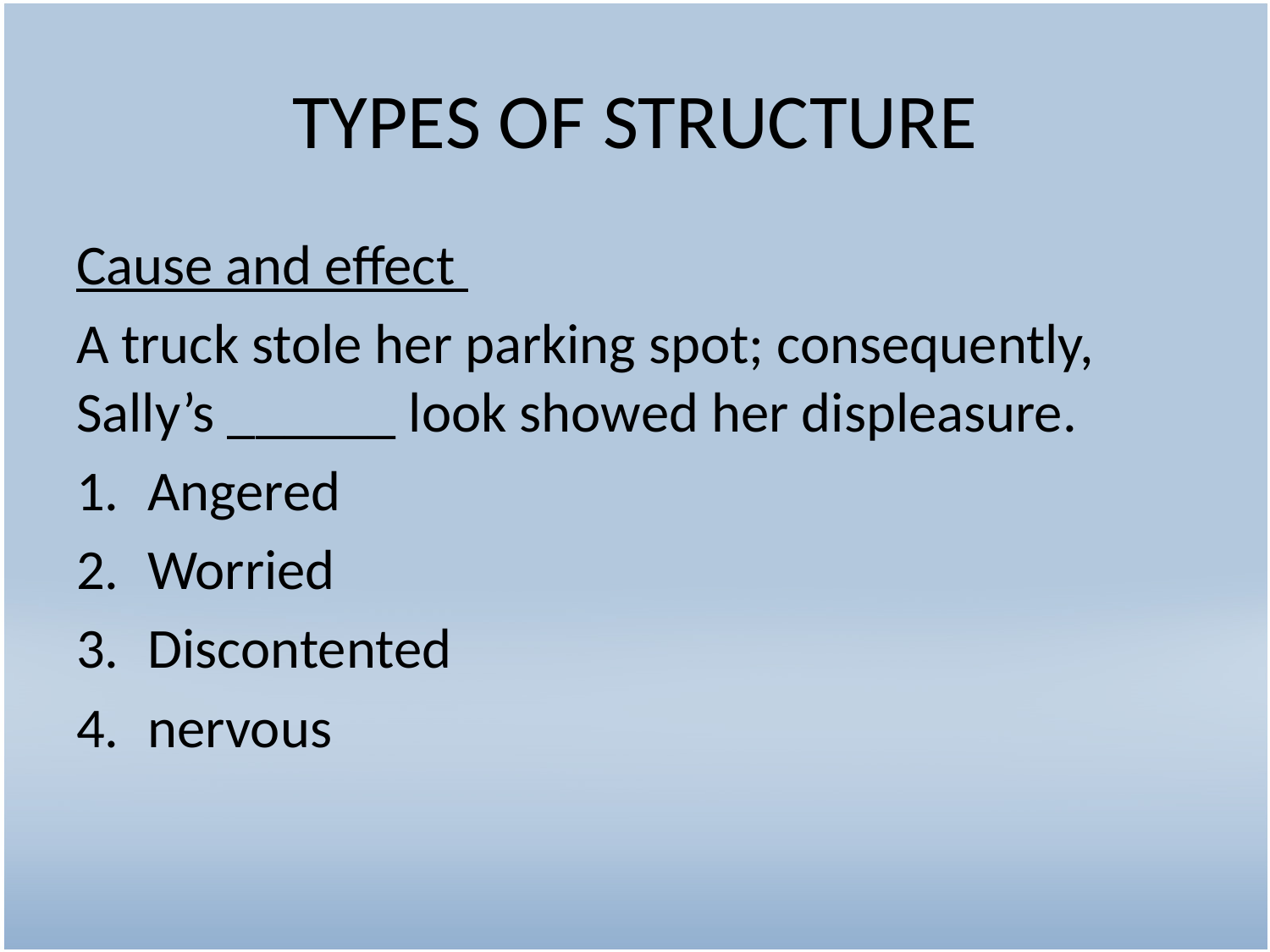

# TYPES OF STRUCTURE
Cause and effect
A truck stole her parking spot; consequently, Sally’s ______ look showed her displeasure.
Angered
Worried
Discontented
nervous